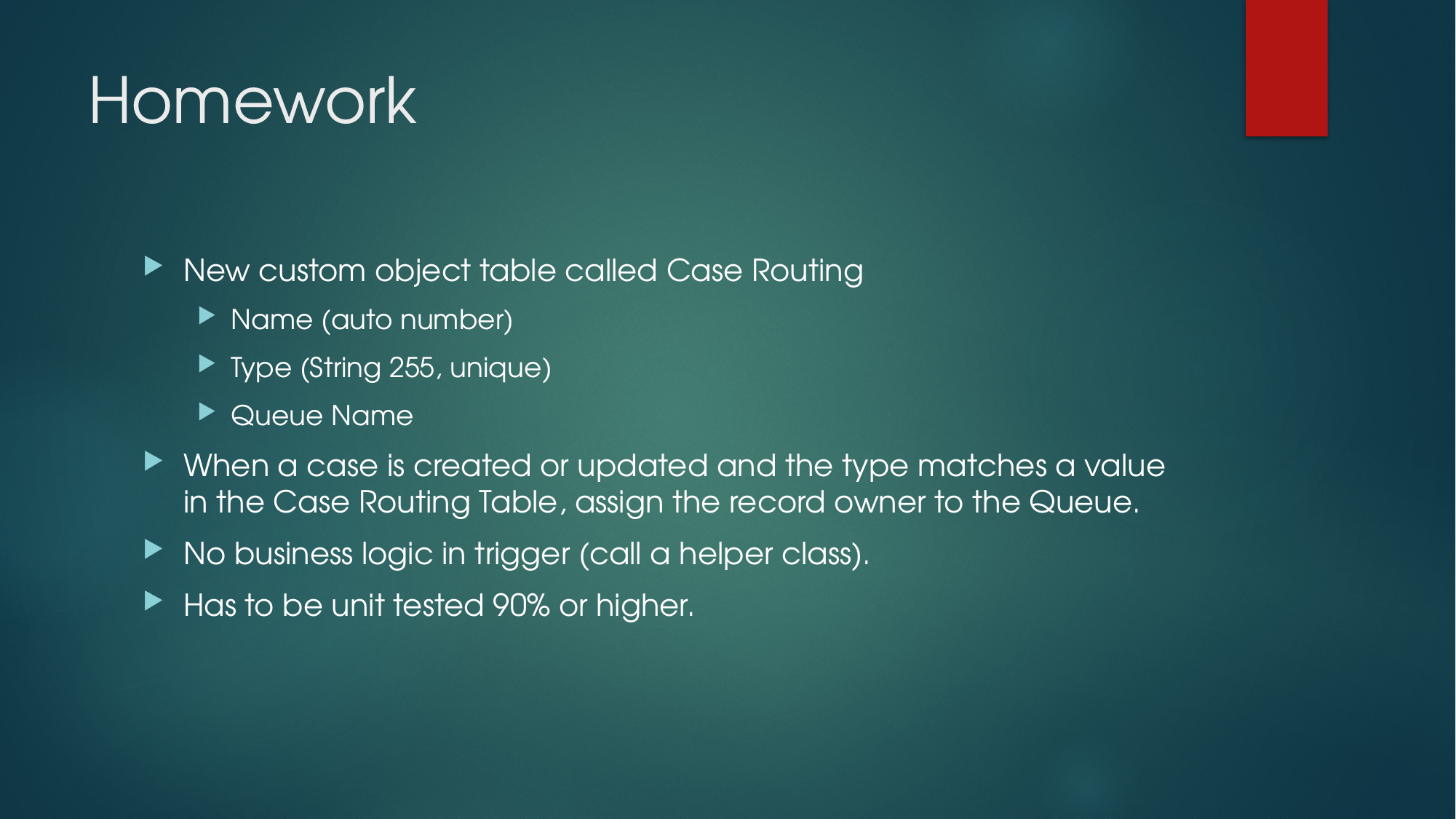

# Homework
New custom object table called Case Routing
Name (auto number)
Type (String 255, unique)
Queue Name
When a case is created or updated and the type matches a value in the Case Routing Table, assign the record owner to the Queue.
No business logic in trigger (call a helper class).
Has to be unit tested 90% or higher.